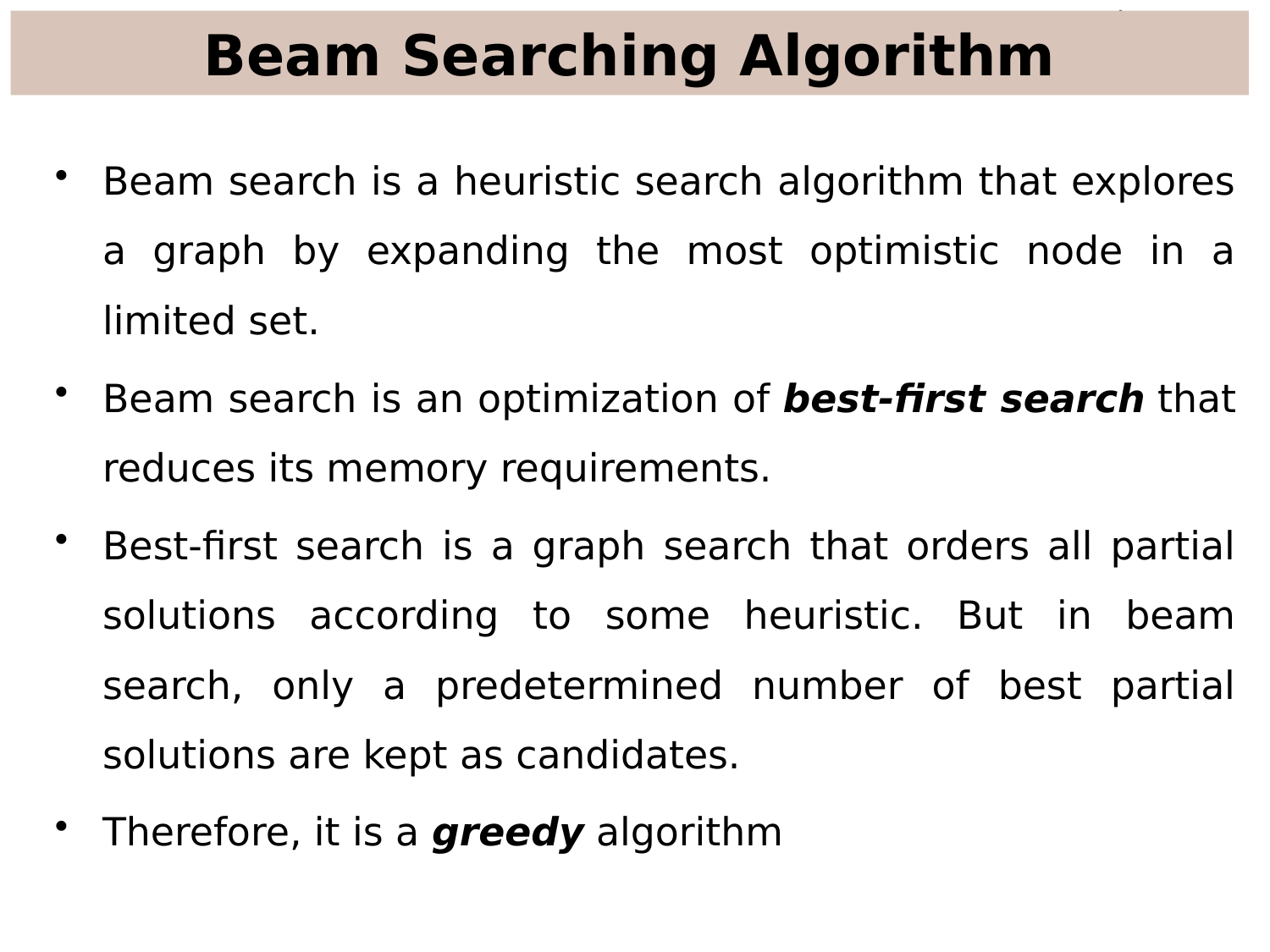

# Beam Searching Algorithm
Beam search is a heuristic search algorithm that explores a graph by expanding the most optimistic node in a limited set.
Beam search is an optimization of best-first search that reduces its memory requirements.
Best-first search is a graph search that orders all partial solutions according to some heuristic. But in beam search, only a predetermined number of best partial solutions are kept as candidates.
Therefore, it is a greedy algorithm